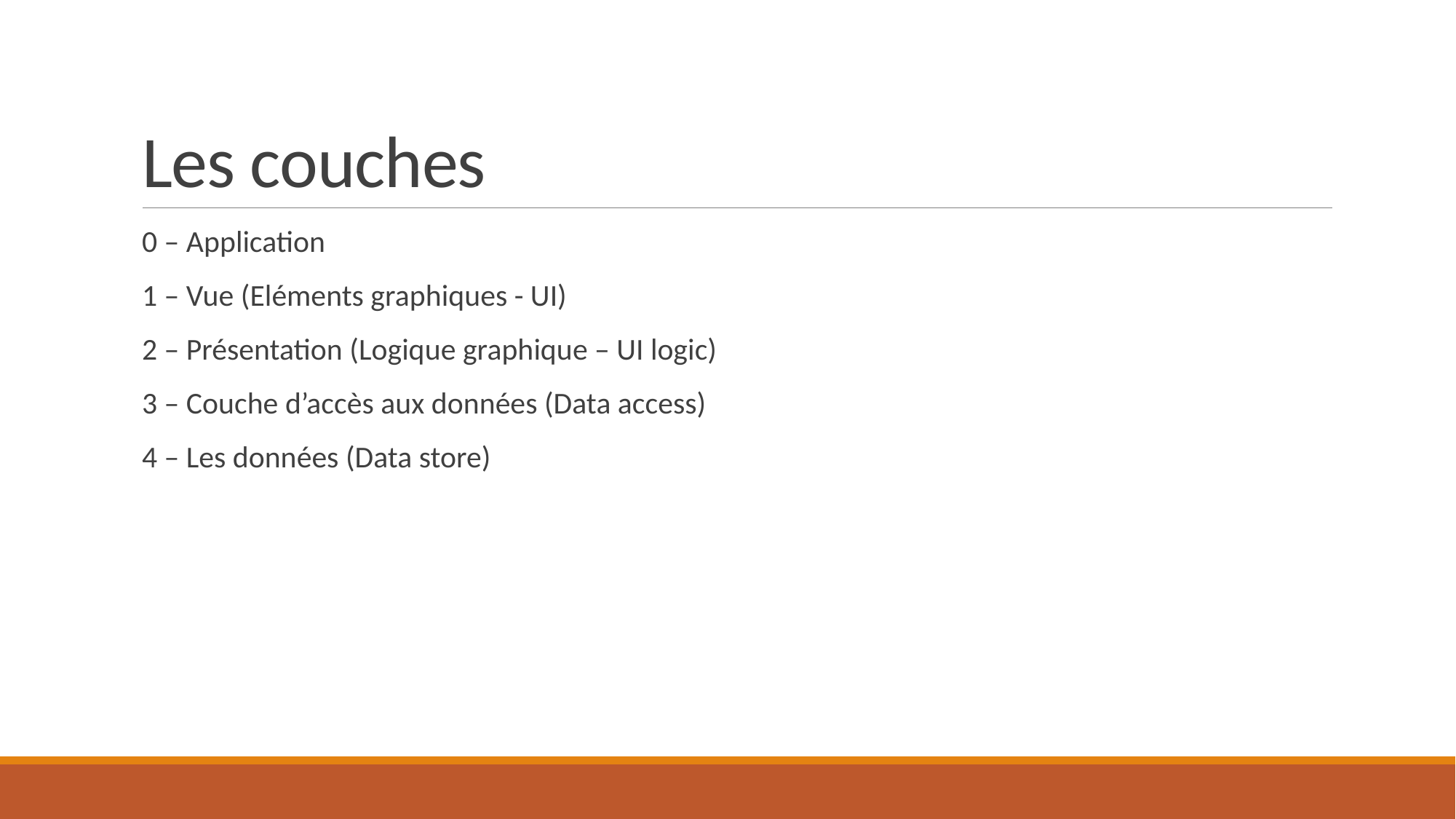

# Les couches
0 – Application
1 – Vue (Eléments graphiques - UI)
2 – Présentation (Logique graphique – UI logic)
3 – Couche d’accès aux données (Data access)
4 – Les données (Data store)